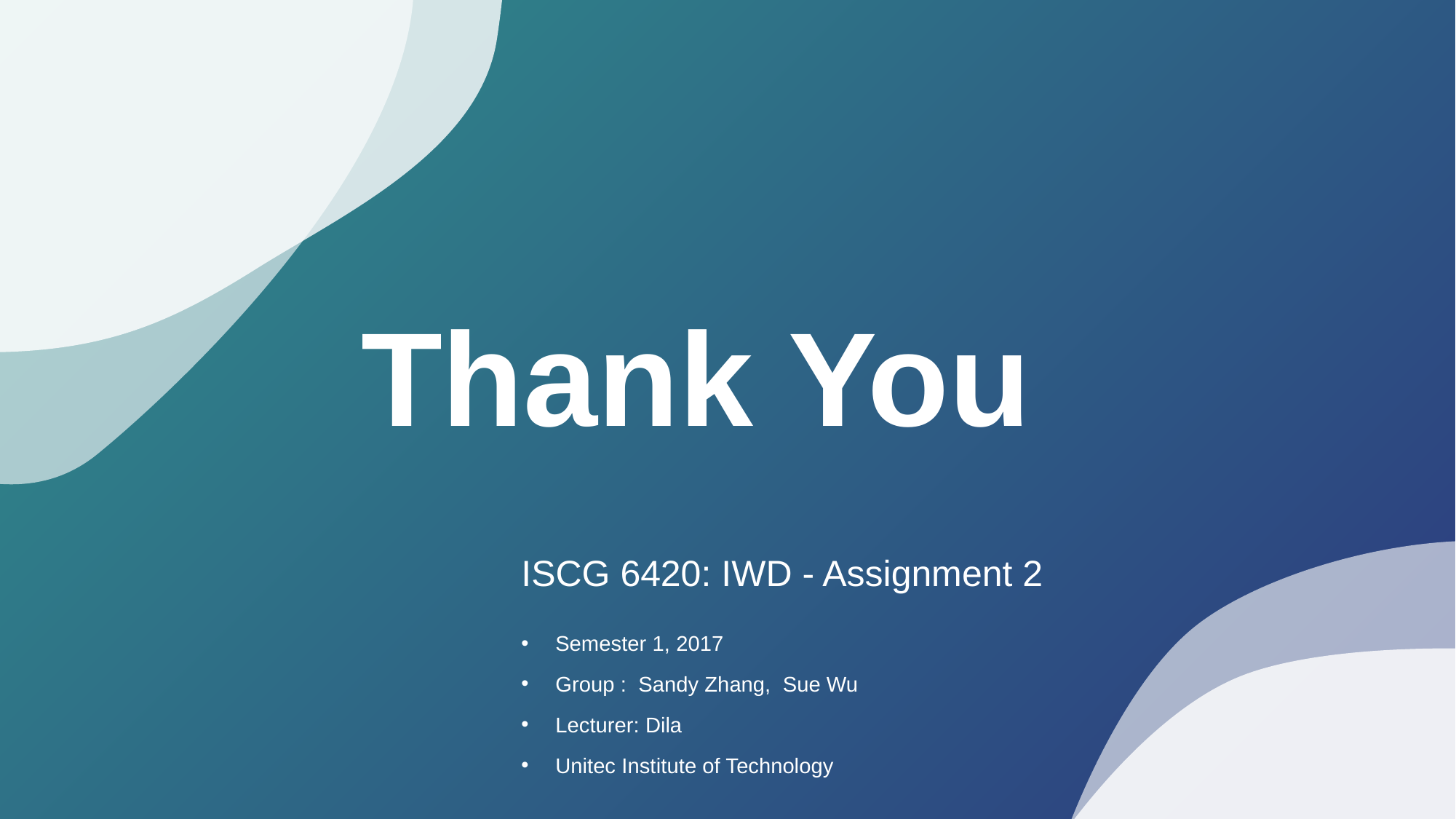

Thank You
ISCG 6420: IWD - Assignment 2

Semester 1, 2017
Group :  Sandy Zhang,  Sue Wu
Lecturer: Dila
Unitec Institute of Technology